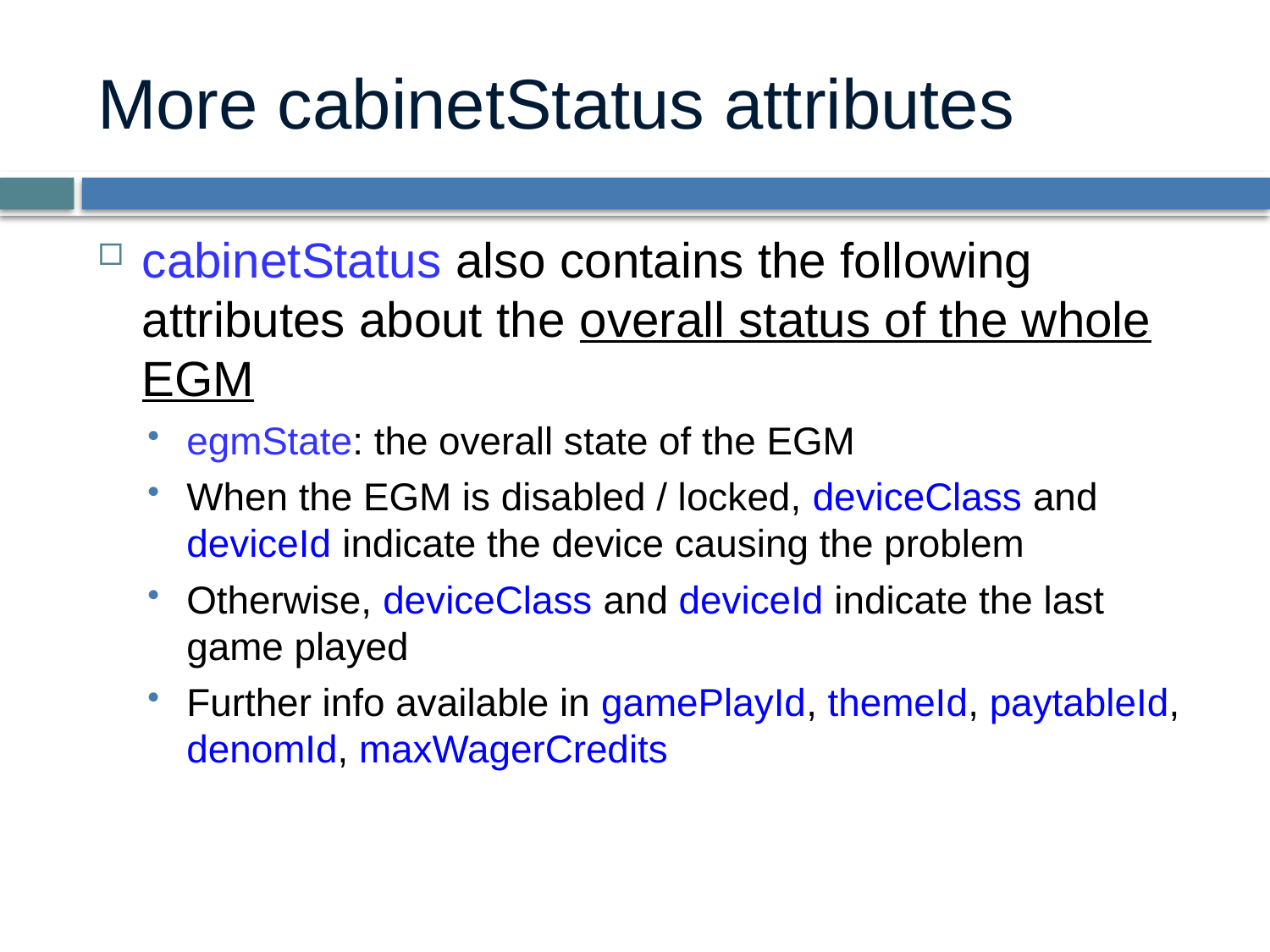

# More cabinetStatus attributes
34
cabinetStatus also contains the following attributes about the overall status of the whole EGM
egmState: the overall state of the EGM
When the EGM is disabled / locked, deviceClass and deviceId indicate the device causing the problem
Otherwise, deviceClass and deviceId indicate the last game played
Further info available in gamePlayId, themeId, paytableId, denomId, maxWagerCredits